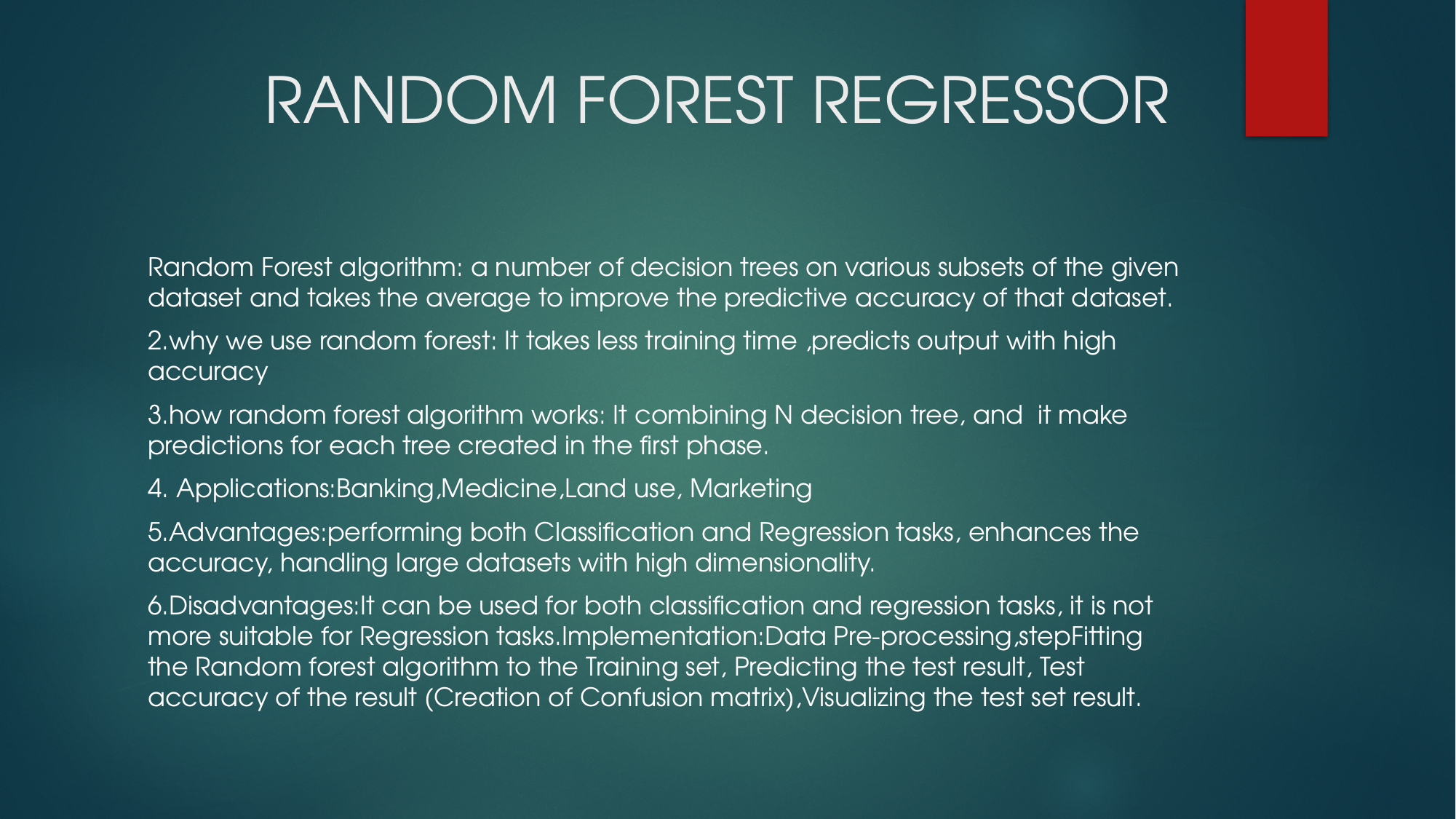

# RANDOM FOREST REGRESSOR
Random Forest algorithm: a number of decision trees on various subsets of the given dataset and takes the average to improve the predictive accuracy of that dataset.
2.why we use random forest: It takes less training time ,predicts output with high accuracy
3.how random forest algorithm works: It combining N decision tree, and  it make predictions for each tree created in the first phase.
4. Applications:Banking,Medicine,Land use, Marketing
5.Advantages:performing both Classification and Regression tasks, enhances the accuracy, handling large datasets with high dimensionality.
6.Disadvantages:It can be used for both classification and regression tasks, it is not more suitable for Regression tasks.Implementation:Data Pre-processing,stepFitting the Random forest algorithm to the Training set, Predicting the test result, Test accuracy of the result (Creation of Confusion matrix),Visualizing the test set result.